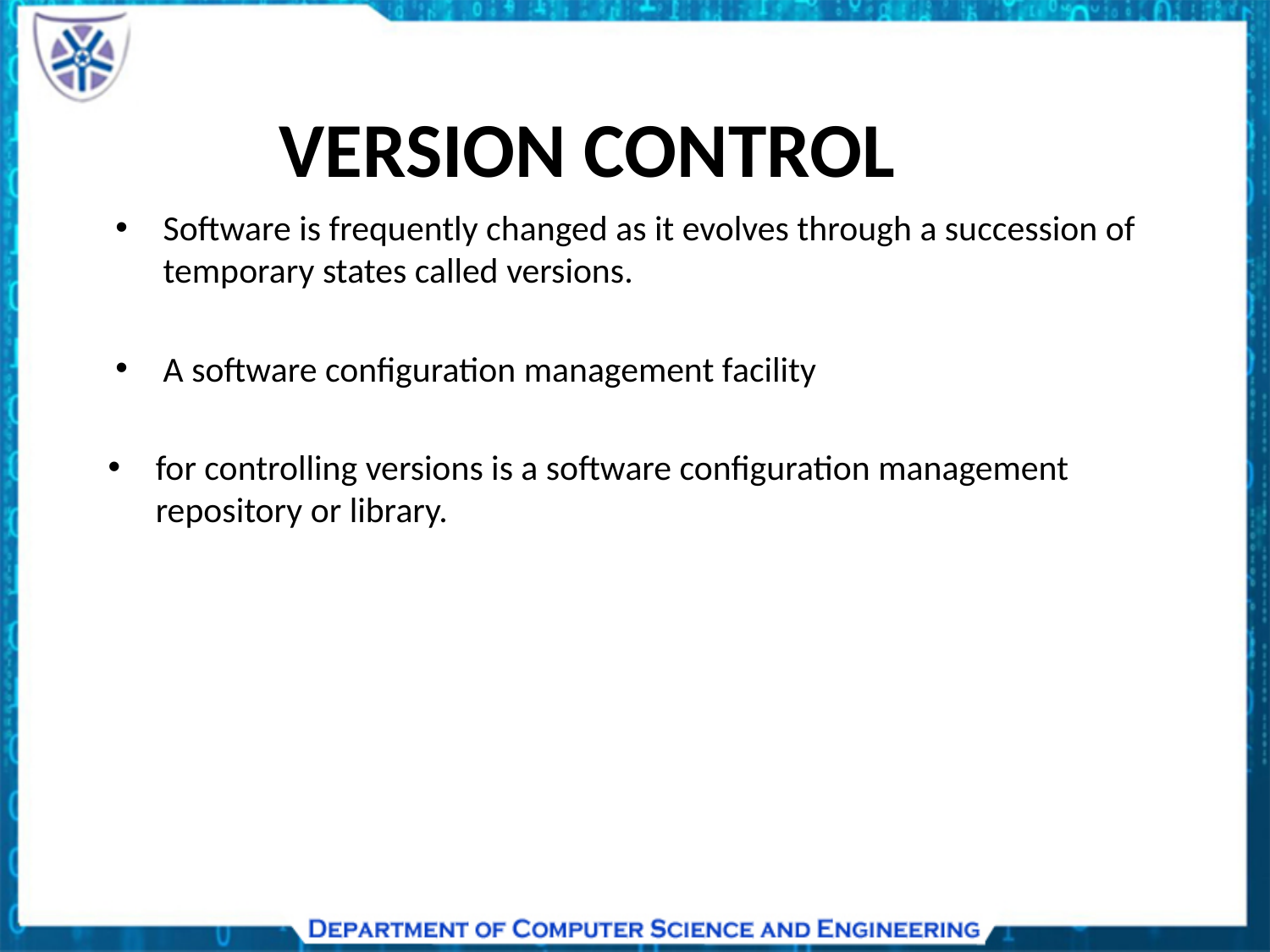

# VERSION CONTROL
Software is frequently changed as it evolves through a succession of temporary states called versions.

A software configuration management facility

for controlling versions is a software configuration management repository or library.